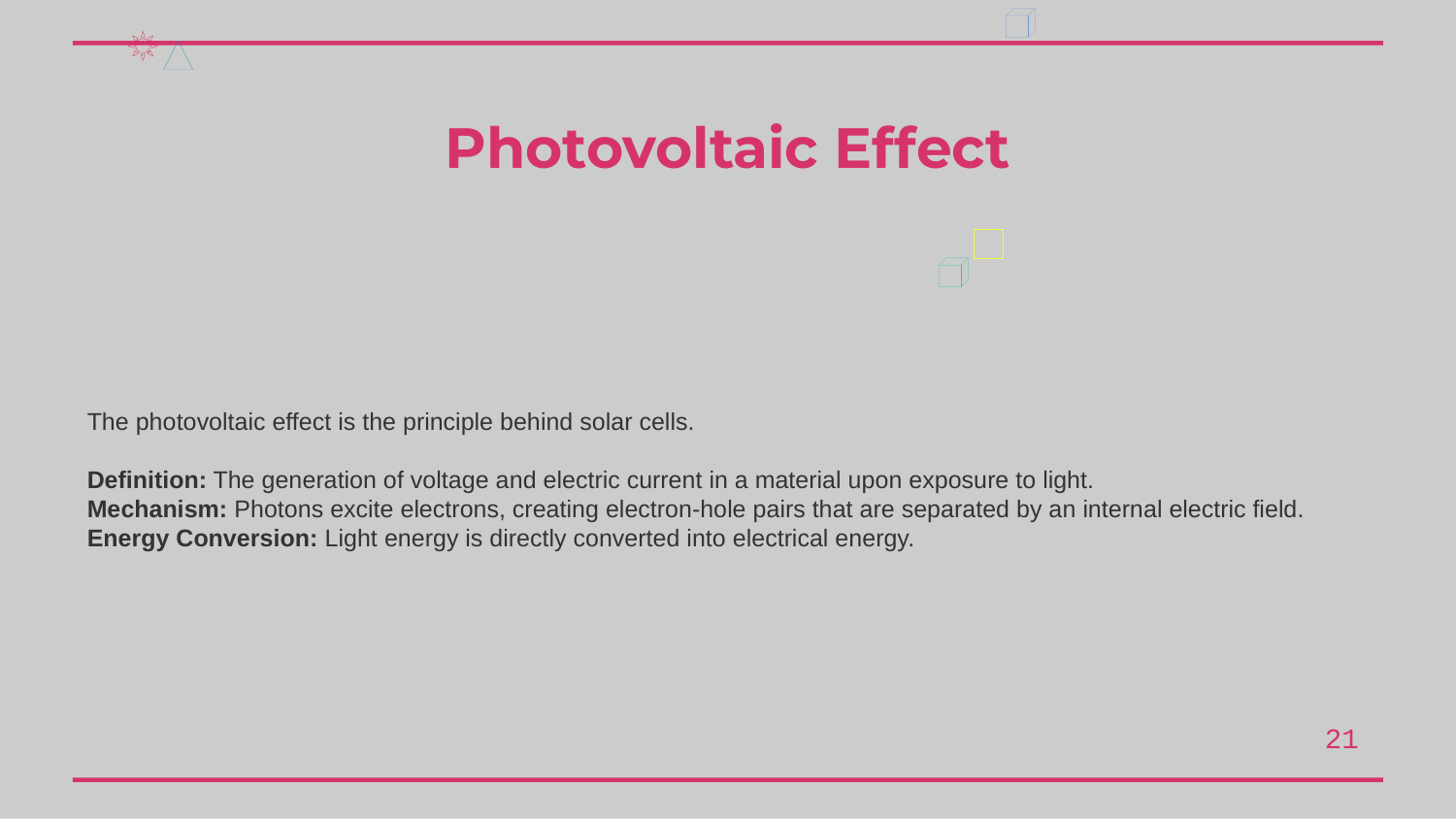

Photovoltaic Effect

The photovoltaic effect is the principle behind solar cells.

Definition: The generation of voltage and electric current in a material upon exposure to light.
Mechanism: Photons excite electrons, creating electron-hole pairs that are separated by an internal electric field.
Energy Conversion: Light energy is directly converted into electrical energy.

21